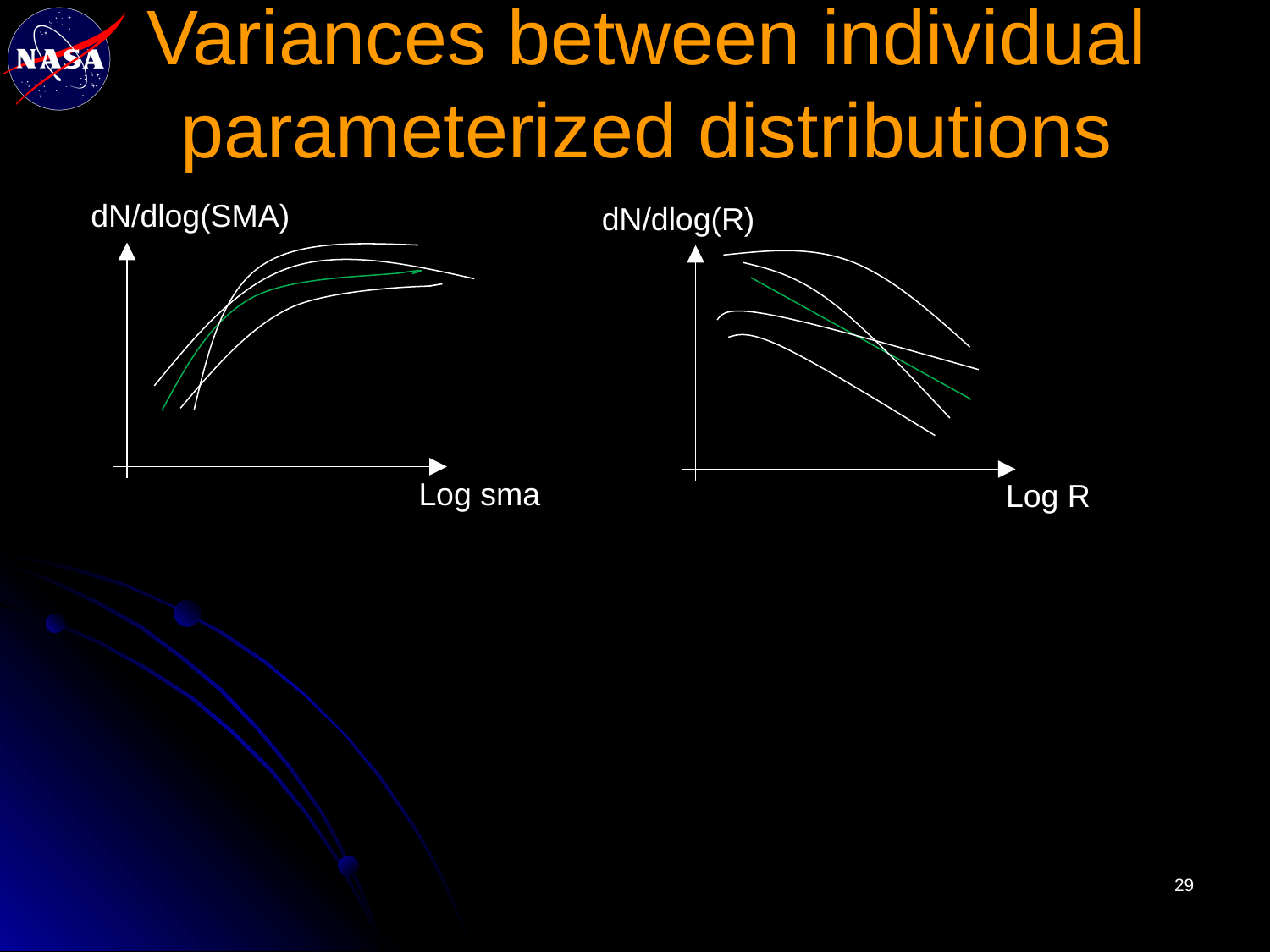

# Variances between individual parameterized distributions
dN/dlog(SMA)
dN/dlog(R)

Log sma
Log R
29